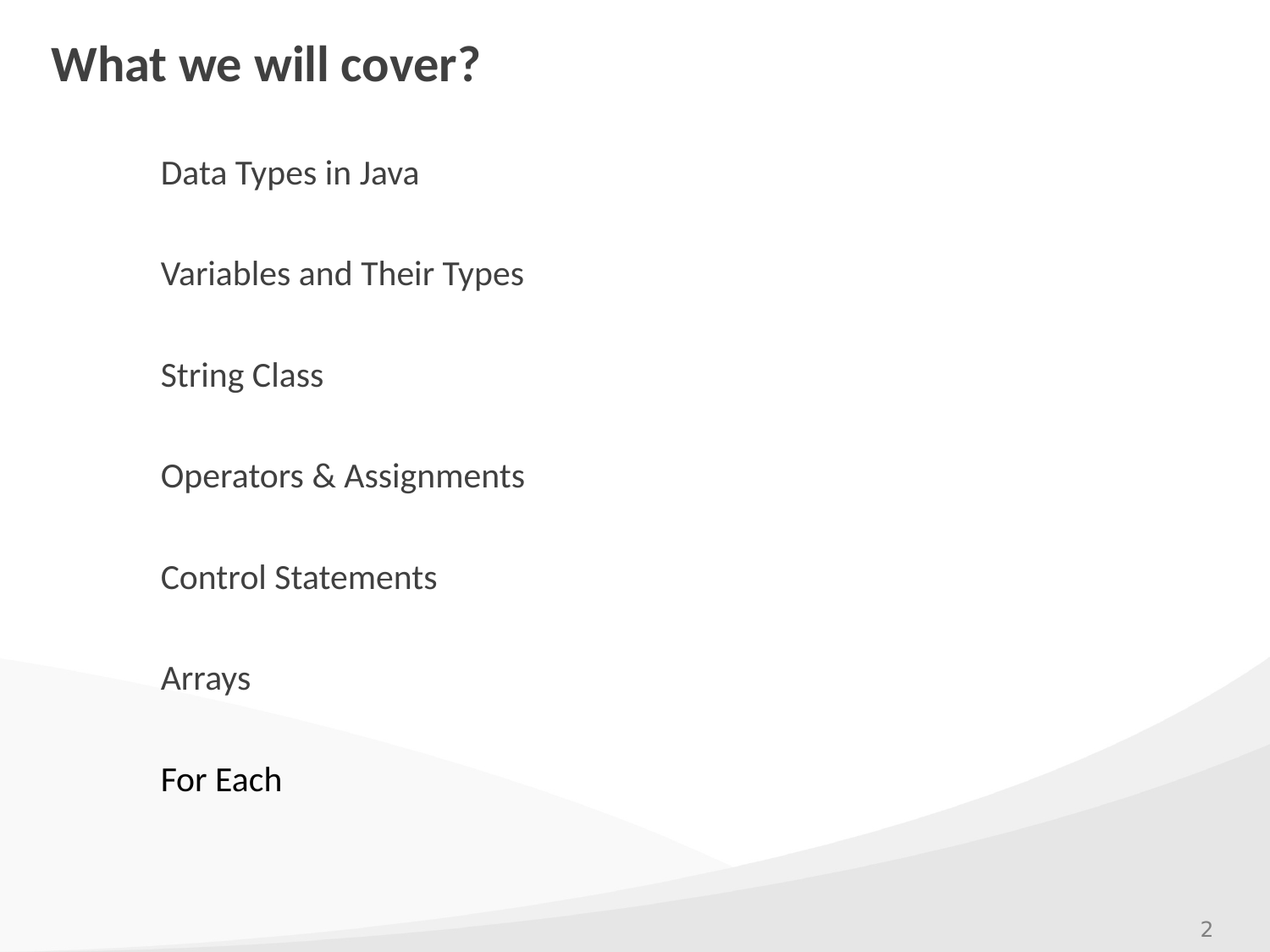

# What we will cover?
Data Types in Java
Variables and Their Types
String Class
Operators & Assignments
Control Statements
Arrays
For Each